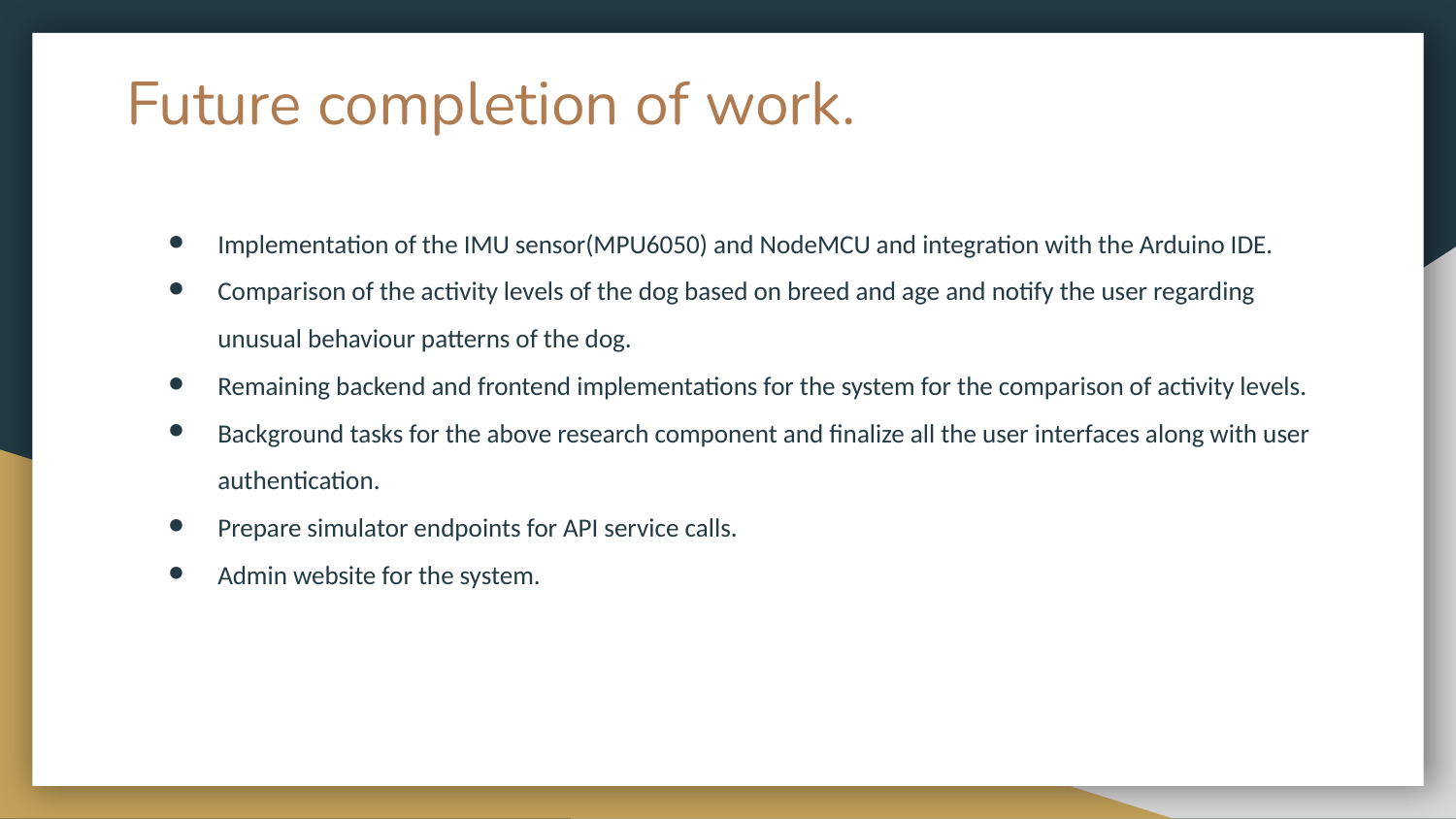

# Future completion of work.
Implementation of the IMU sensor(MPU6050) and NodeMCU and integration with the Arduino IDE.
Comparison of the activity levels of the dog based on breed and age and notify the user regarding unusual behaviour patterns of the dog.
Remaining backend and frontend implementations for the system for the comparison of activity levels.
Background tasks for the above research component and finalize all the user interfaces along with user authentication.
Prepare simulator endpoints for API service calls.
Admin website for the system.